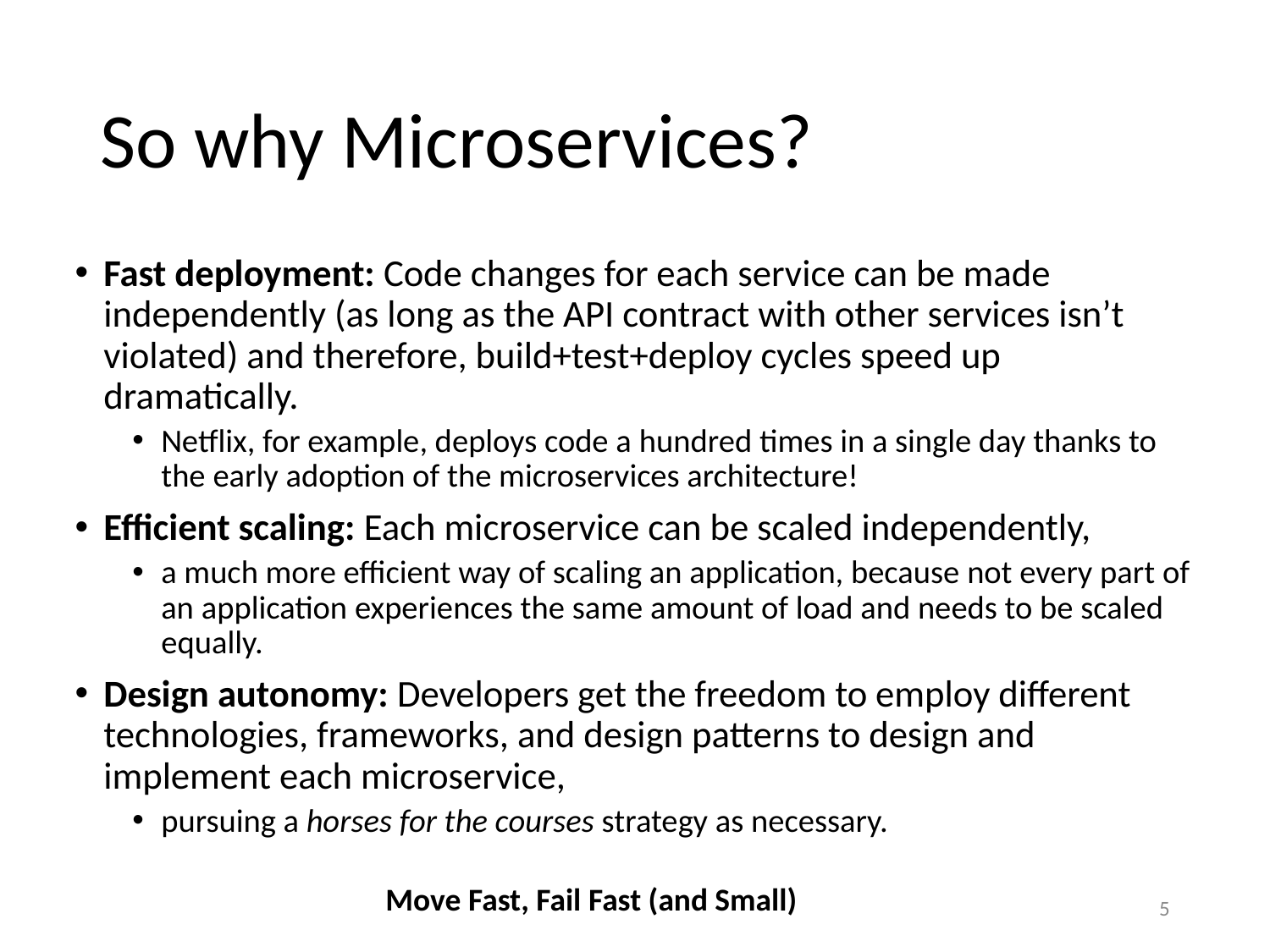

# So why Microservices?
Fast deployment: Code changes for each service can be made independently (as long as the API contract with other services isn’t violated) and therefore, build+test+deploy cycles speed up dramatically.
Netflix, for example, deploys code a hundred times in a single day thanks to the early adoption of the microservices architecture!
Efficient scaling: Each microservice can be scaled independently,
a much more efficient way of scaling an application, because not every part of an application experiences the same amount of load and needs to be scaled equally.
Design autonomy: Developers get the freedom to employ different technologies, frameworks, and design patterns to design and implement each microservice,
pursuing a horses for the courses strategy as necessary.

Move Fast, Fail Fast (and Small)
5